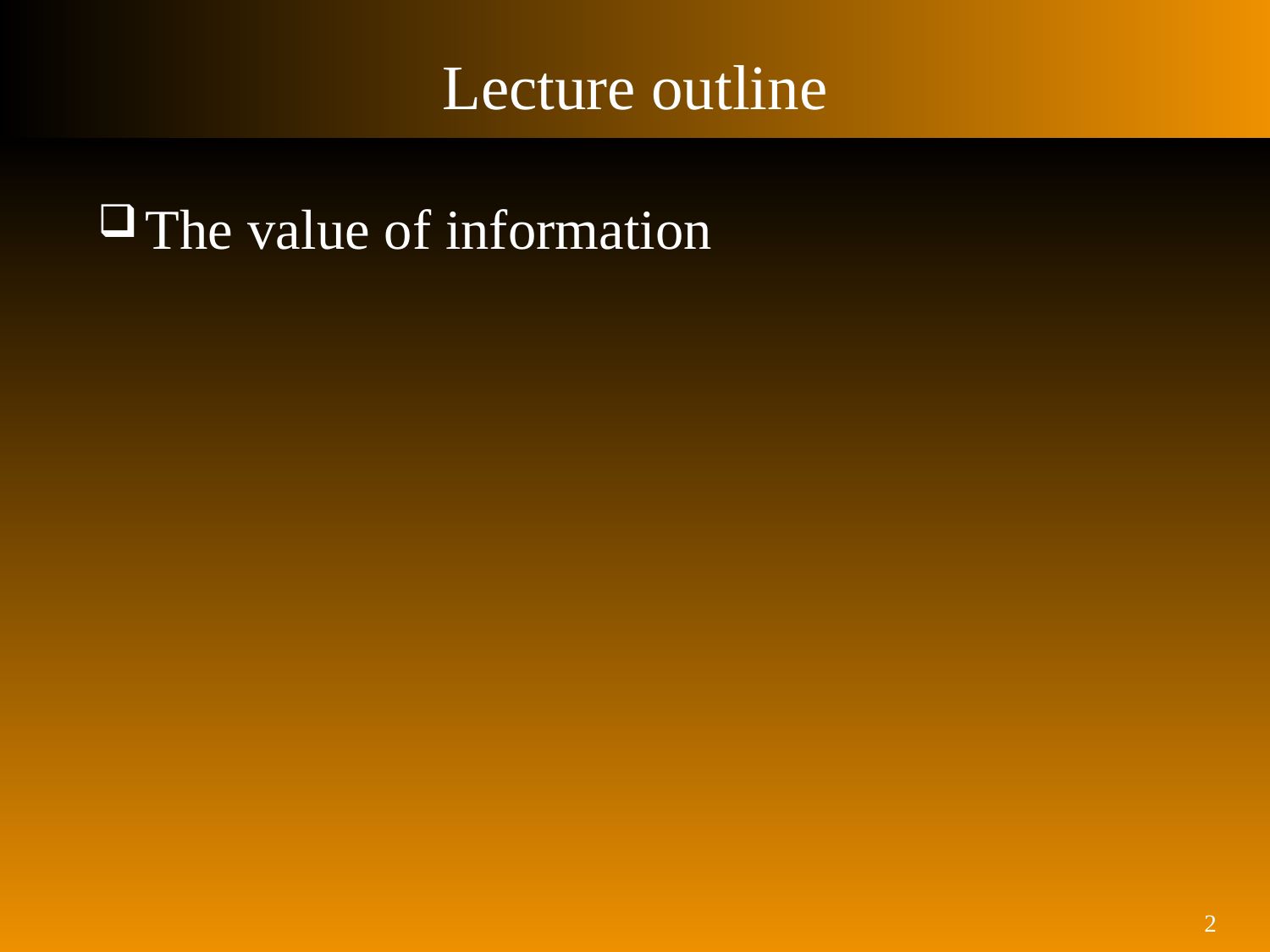

# Lecture outline
The value of information

 2